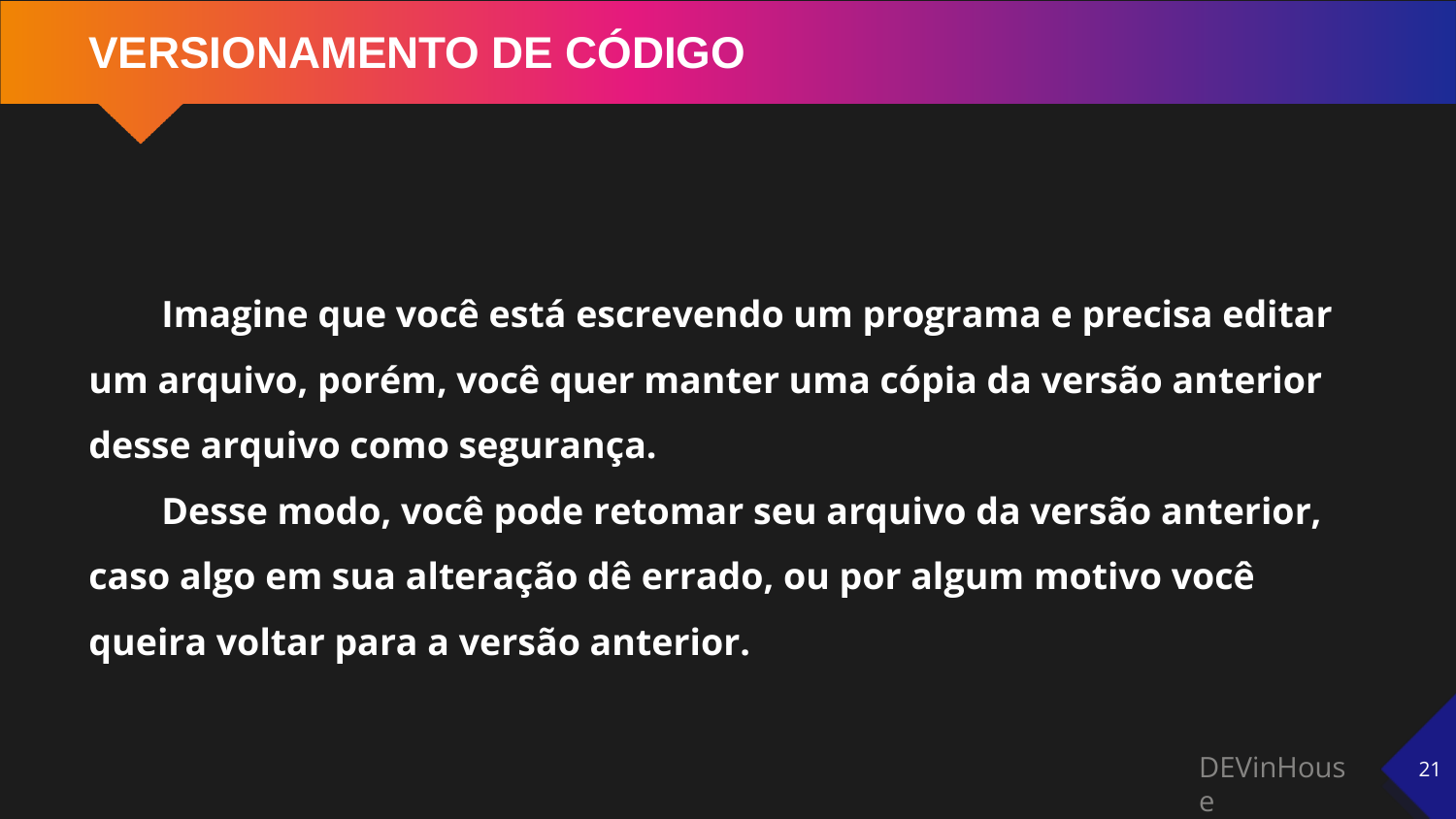

# VERSIONAMENTO DE CÓDIGO
Imagine que você está escrevendo um programa e precisa editar um arquivo, porém, você quer manter uma cópia da versão anterior desse arquivo como segurança.
Desse modo, você pode retomar seu arquivo da versão anterior, caso algo em sua alteração dê errado, ou por algum motivo você queira voltar para a versão anterior.
21